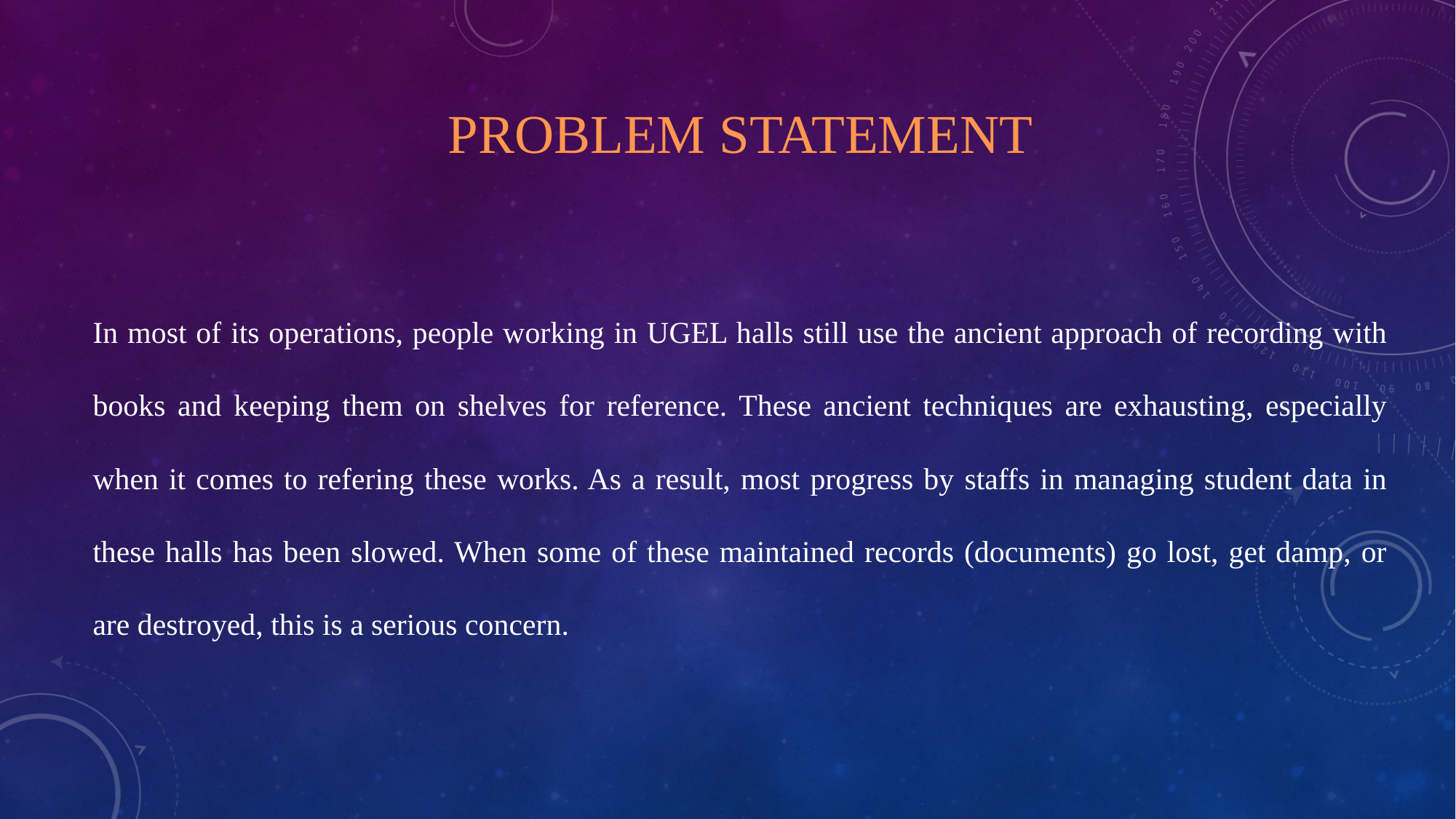

# Problem statement
In most of its operations, people working in UGEL halls still use the ancient approach of recording with books and keeping them on shelves for reference. These ancient techniques are exhausting, especially when it comes to refering these works. As a result, most progress by staffs in managing student data in these halls has been slowed. When some of these maintained records (documents) go lost, get damp, or are destroyed, this is a serious concern.